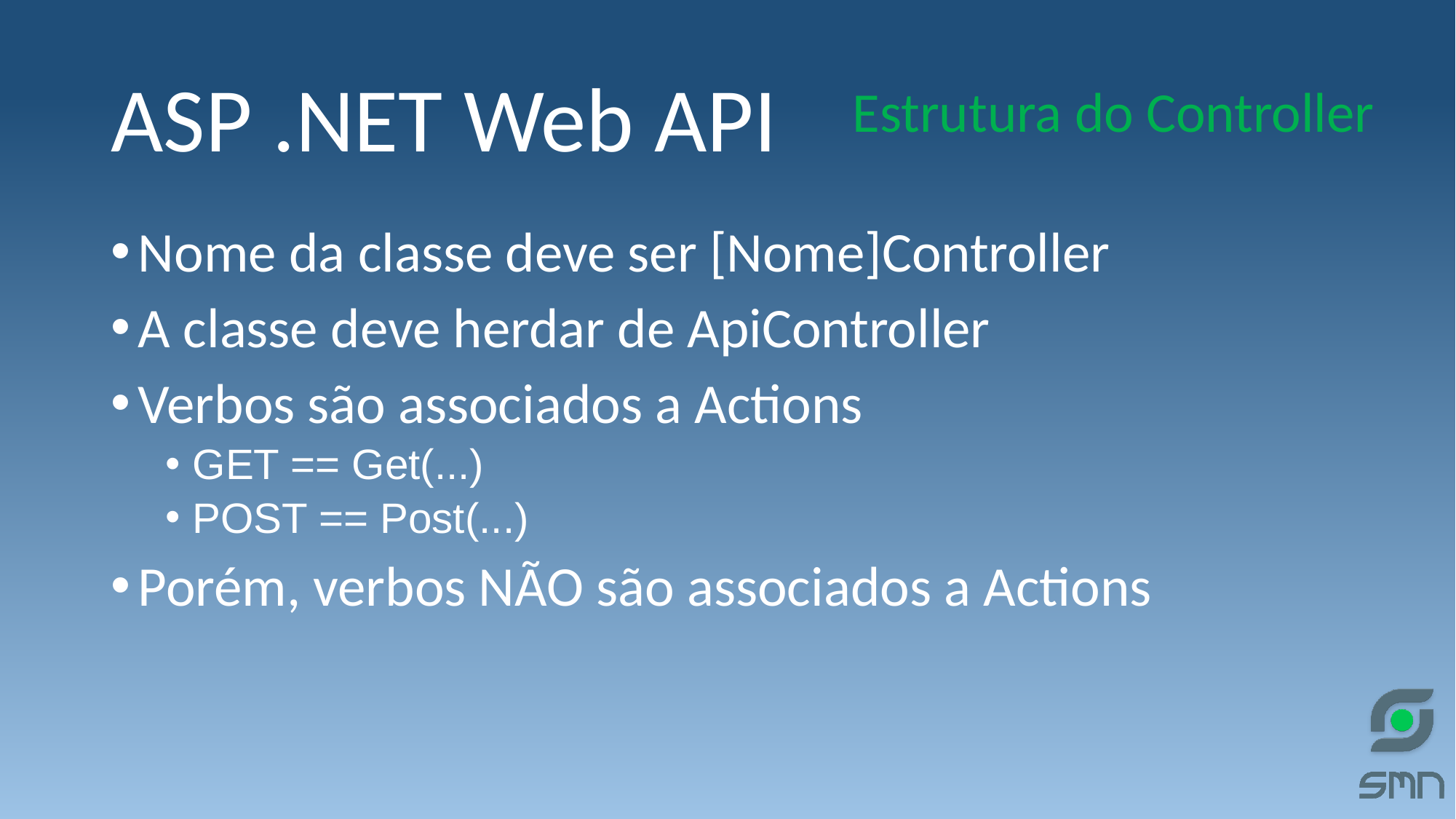

# ASP .NET Web API
Estrutura do Controller
Nome da classe deve ser [Nome]Controller
A classe deve herdar de ApiController
Verbos são associados a Actions
GET == Get(...)
POST == Post(...)
Porém, verbos NÃO são associados a Actions